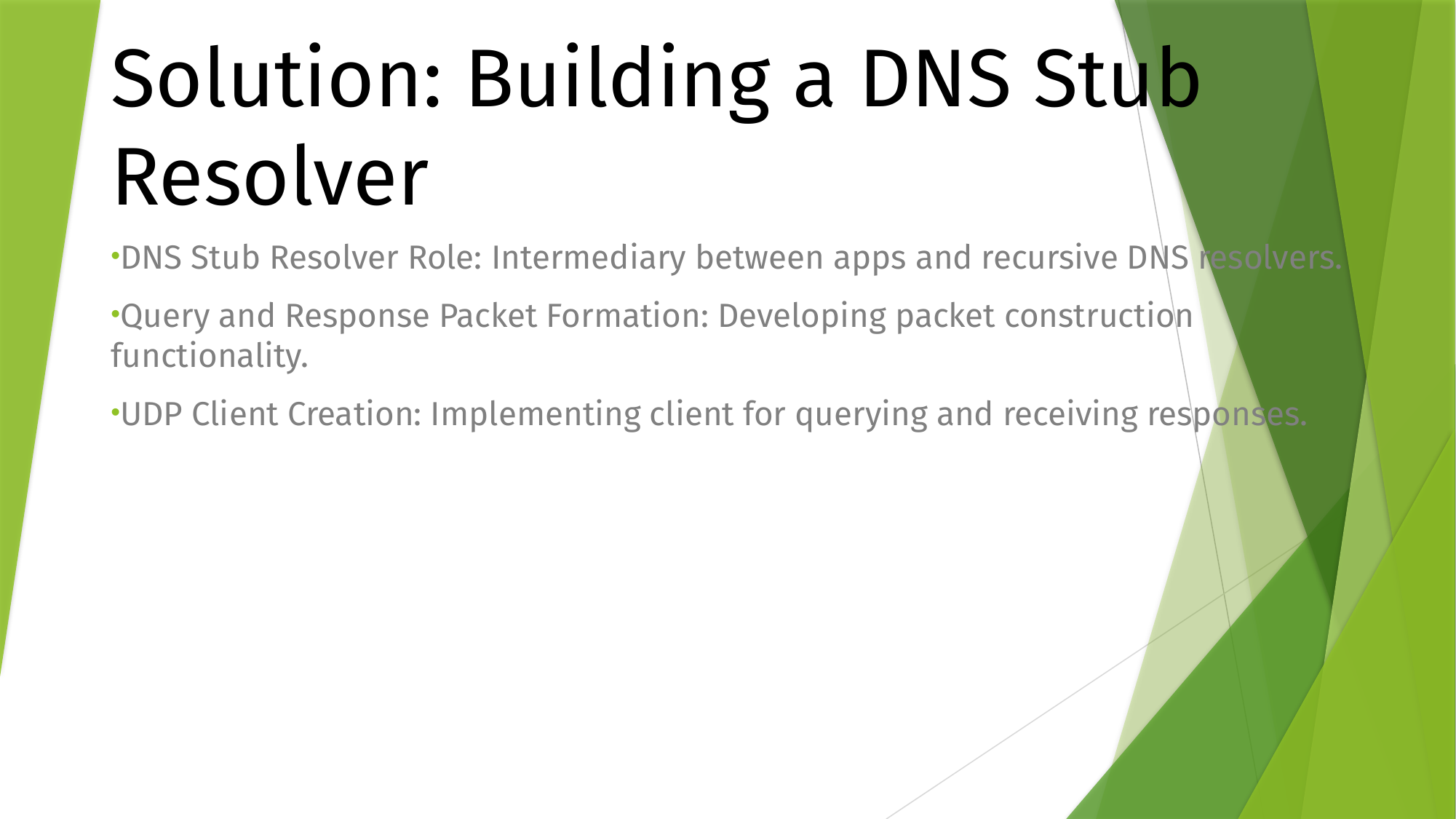

# Solution: Building a DNS Stub Resolver
DNS Stub Resolver Role: Intermediary between apps and recursive DNS resolvers.
Query and Response Packet Formation: Developing packet construction functionality.
UDP Client Creation: Implementing client for querying and receiving responses.